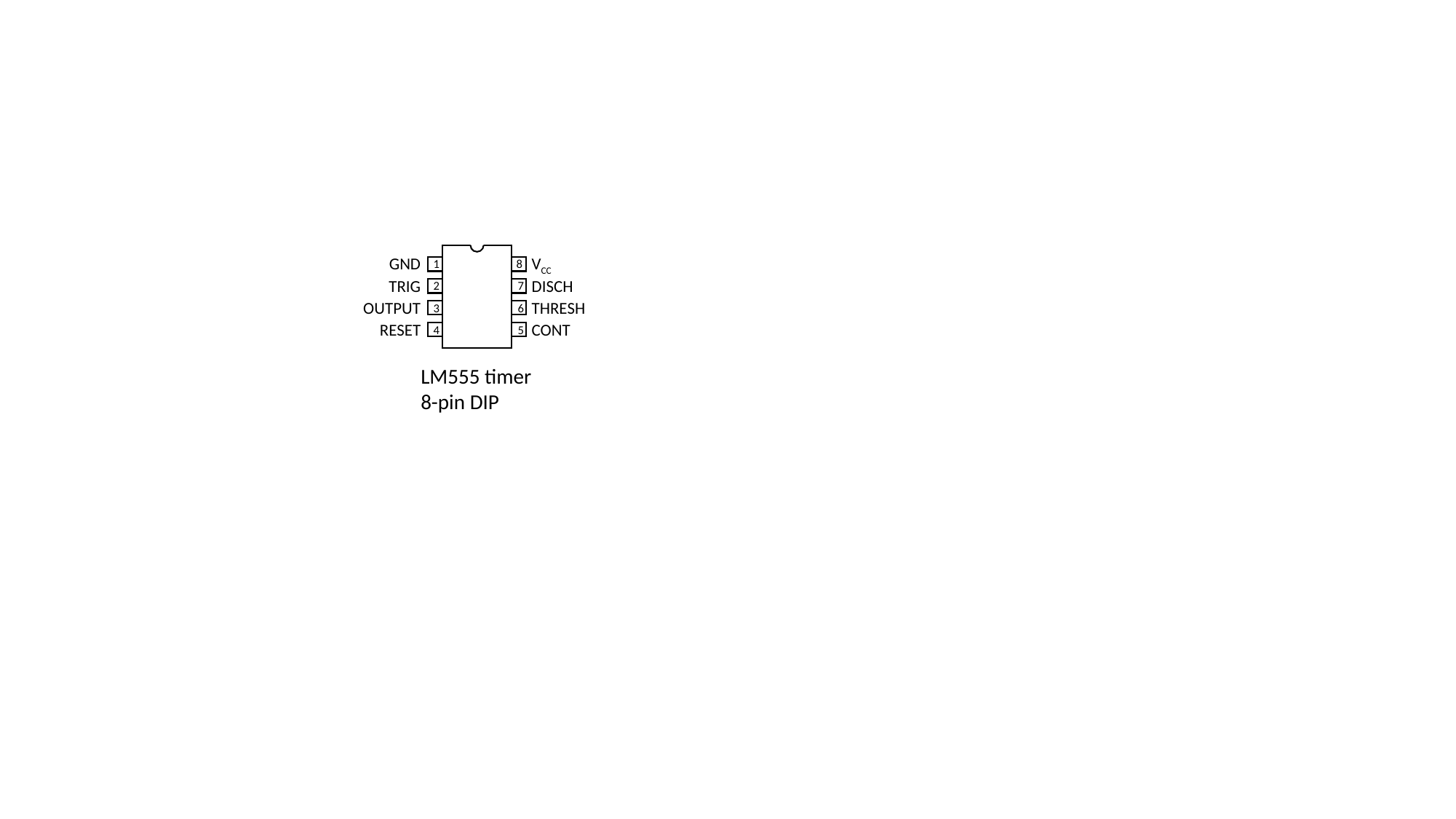

1
2
3
4
8
7
6
5
GND
 TRIG
 OUTPUT
RESET
VCC
DISCH
THRESH
CONT
LM555 timer
8-pin DIP